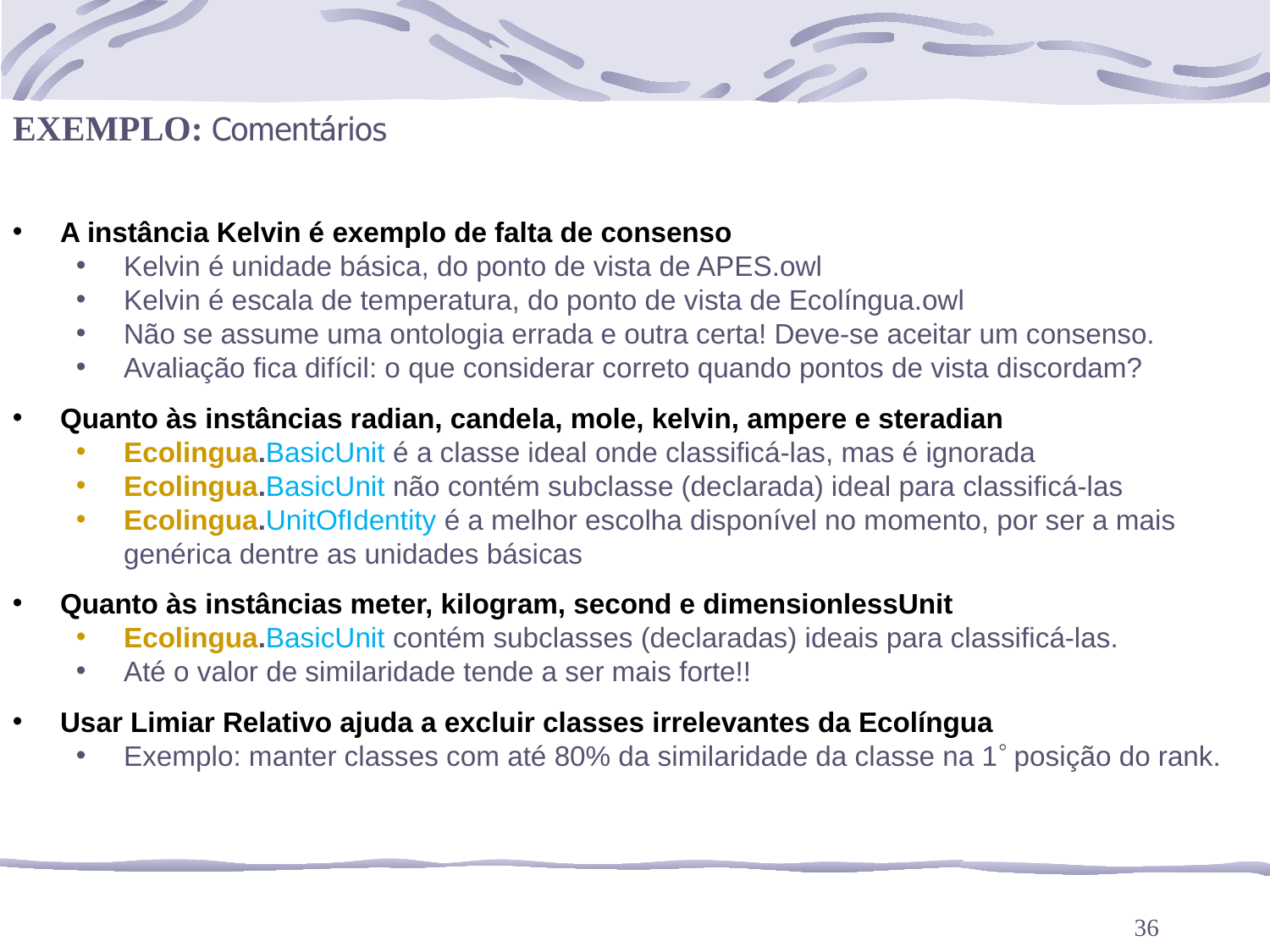

EXEMPLO: Comentários
A instância Kelvin é exemplo de falta de consenso
Kelvin é unidade básica, do ponto de vista de APES.owl
Kelvin é escala de temperatura, do ponto de vista de Ecolíngua.owl
Não se assume uma ontologia errada e outra certa! Deve-se aceitar um consenso.
Avaliação fica difícil: o que considerar correto quando pontos de vista discordam?

Quanto às instâncias radian, candela, mole, kelvin, ampere e steradian
Ecolingua.BasicUnit é a classe ideal onde classificá-las, mas é ignorada
Ecolingua.BasicUnit não contém subclasse (declarada) ideal para classificá-las
Ecolingua.UnitOfIdentity é a melhor escolha disponível no momento, por ser a mais genérica dentre as unidades básicas

Quanto às instâncias meter, kilogram, second e dimensionlessUnit
Ecolingua.BasicUnit contém subclasses (declaradas) ideais para classificá-las.
Até o valor de similaridade tende a ser mais forte!!

Usar Limiar Relativo ajuda a excluir classes irrelevantes da Ecolíngua
Exemplo: manter classes com até 80% da similaridade da classe na 1° posição do rank.

36